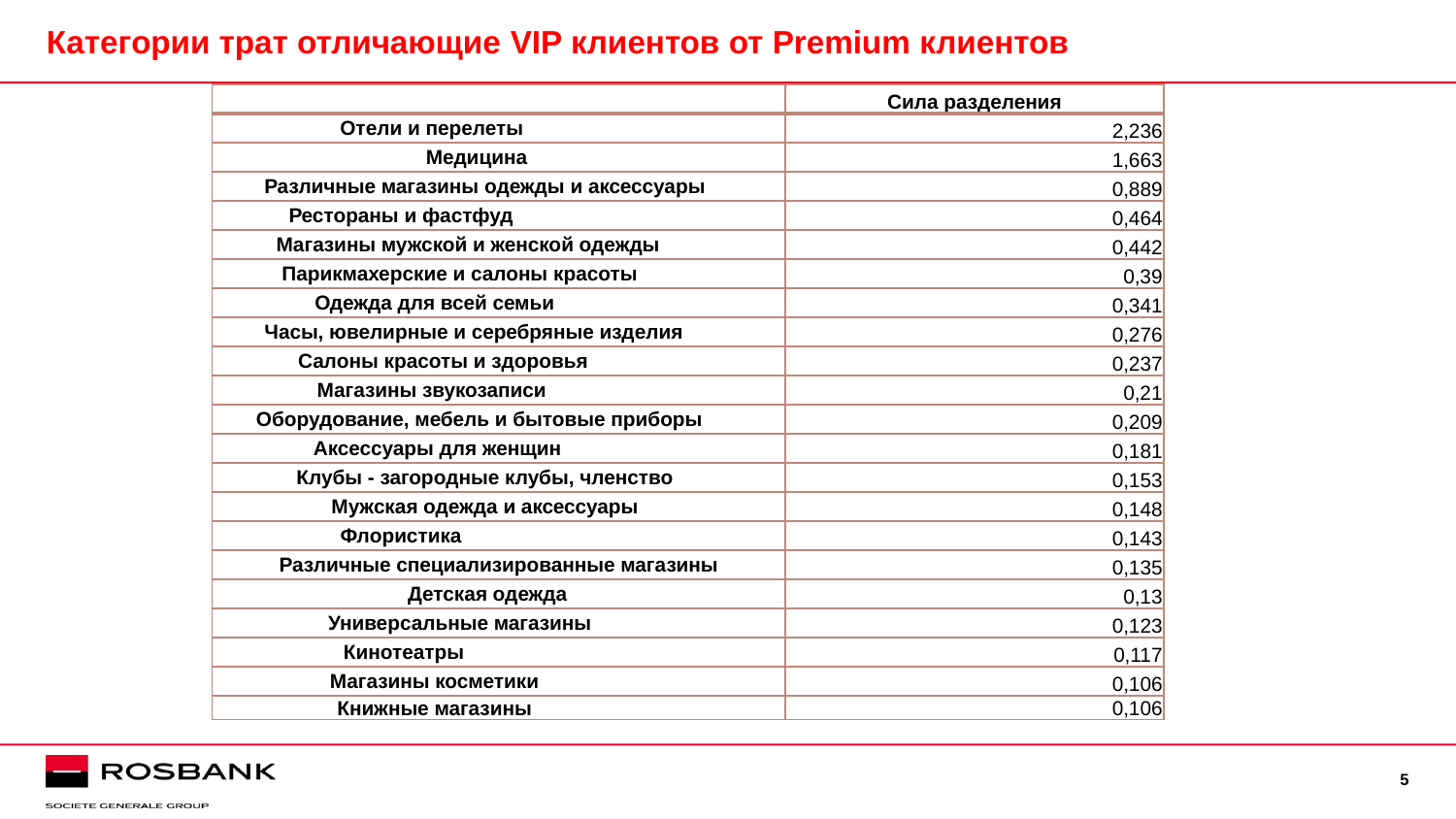

# Категории трат отличающие VIP клиентов от Premium клиентов
|  | Сила разделения |
| --- | --- |
| Отели и перелеты | 2,236 |
| Медицина | 1,663 |
| Различные магазины одежды и аксессуары | 0,889 |
| Рестораны и фастфуд | 0,464 |
| Магазины мужской и женской одежды | 0,442 |
| Парикмахерские и салоны красоты | 0,39 |
| Одежда для всей семьи | 0,341 |
| Часы, ювелирные и серебряные изделия | 0,276 |
| Салоны красоты и здоровья | 0,237 |
| Магазины звукозаписи | 0,21 |
| Оборудование, мебель и бытовые приборы | 0,209 |
| Аксессуары для женщин | 0,181 |
| Клубы - загородные клубы, членство | 0,153 |
| Мужская одежда и аксессуары | 0,148 |
| Флористика | 0,143 |
| Различные специализированные магазины | 0,135 |
| Детская одежда | 0,13 |
| Универсальные магазины | 0,123 |
| Кинотеатры | 0,117 |
| Магазины косметики | 0,106 |
| Книжные магазины | 0,106 |